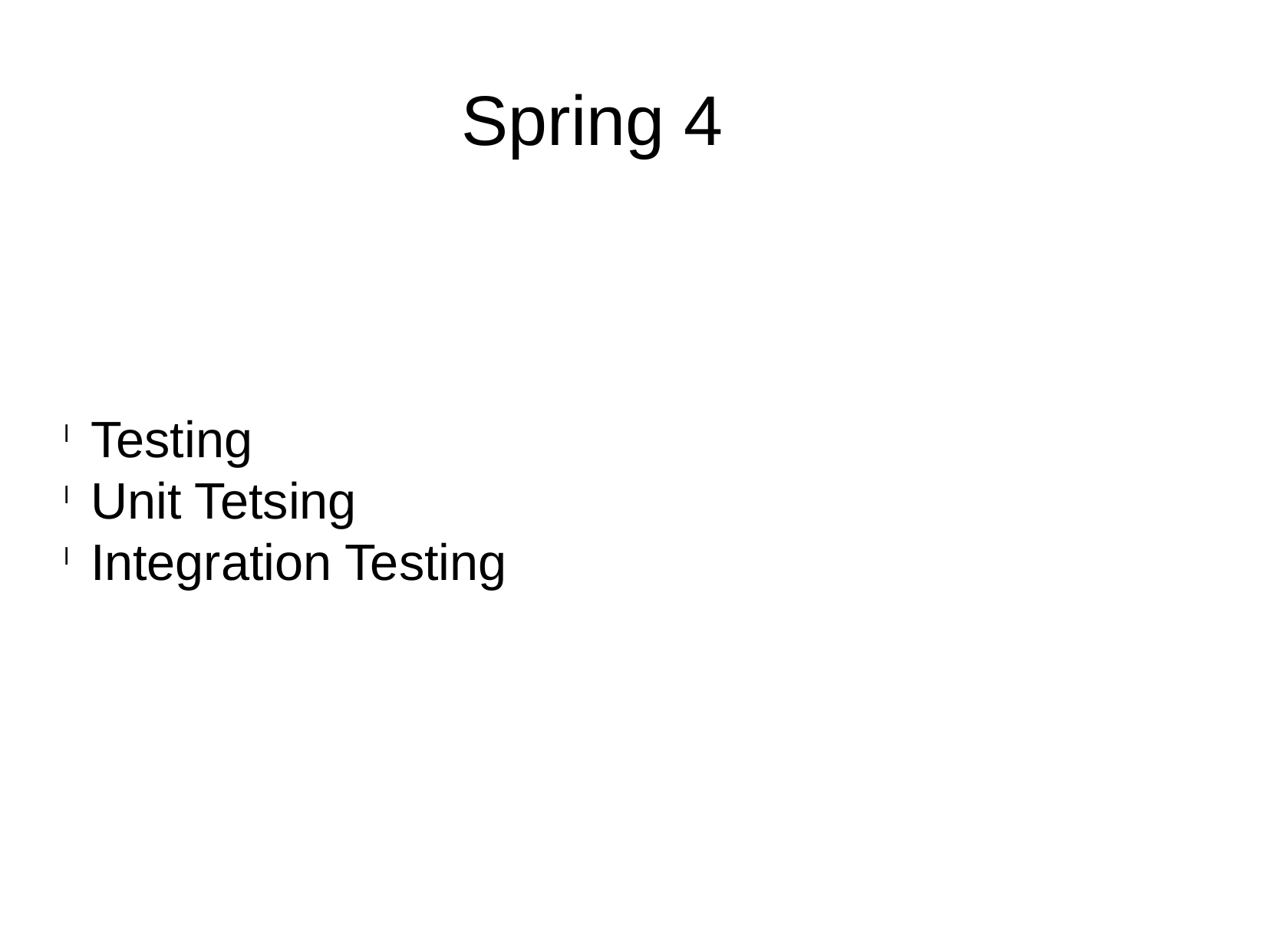

Spring 4
Testing
Unit Tetsing
Integration Testing